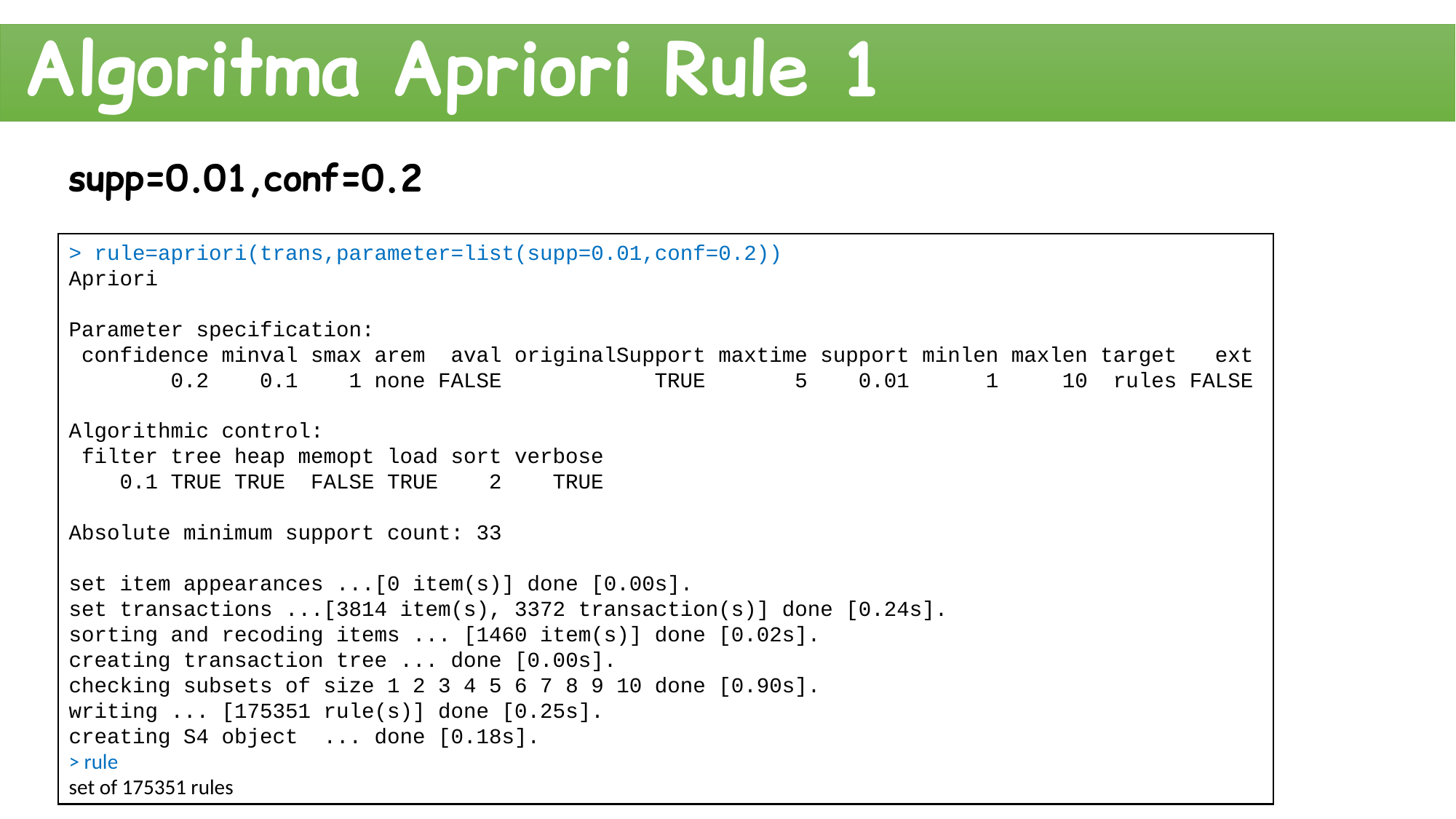

# Algoritma Apriori Rule 1

supp=0.01,conf=0.2
> rule=apriori(trans,parameter=list(supp=0.01,conf=0.2))
Apriori

Parameter specification:
 confidence minval smax arem  aval originalSupport maxtime support minlen maxlen target   ext
        0.2    0.1    1 none FALSE            TRUE       5    0.01      1     10  rules FALSE

Algorithmic control:
 filter tree heap memopt load sort verbose
    0.1 TRUE TRUE  FALSE TRUE    2    TRUE

Absolute minimum support count: 33

set item appearances ...[0 item(s)] done [0.00s].
set transactions ...[3814 item(s), 3372 transaction(s)] done [0.24s].
sorting and recoding items ... [1460 item(s)] done [0.02s].
creating transaction tree ... done [0.00s].
checking subsets of size 1 2 3 4 5 6 7 8 9 10 done [0.90s].
writing ... [175351 rule(s)] done [0.25s].
creating S4 object  ... done [0.18s].
> rule
set of 175351 rules